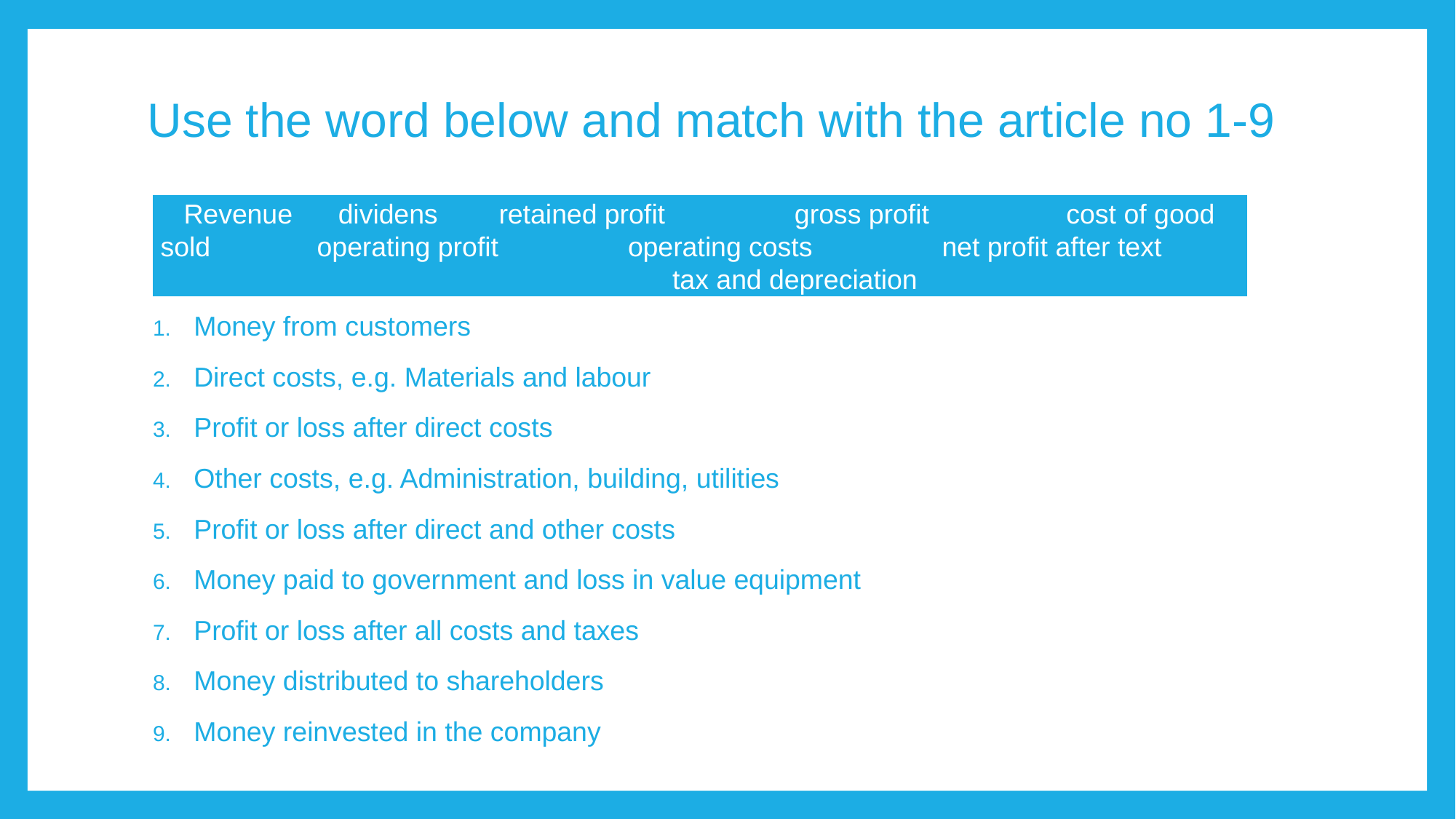

# Use the word below and match with the article no 1-9
Revenue      dividens        retained profit                 gross profit                  cost of good sold              operating profit                 operating costs                 net profit after text                                    tax and depreciation

Money from customers
Direct costs, e.g. Materials and labour
Profit or loss after direct costs
Other costs, e.g. Administration, building, utilities
Profit or loss after direct and other costs
Money paid to government and loss in value equipment
Profit or loss after all costs and taxes
Money distributed to shareholders
Money reinvested in the company